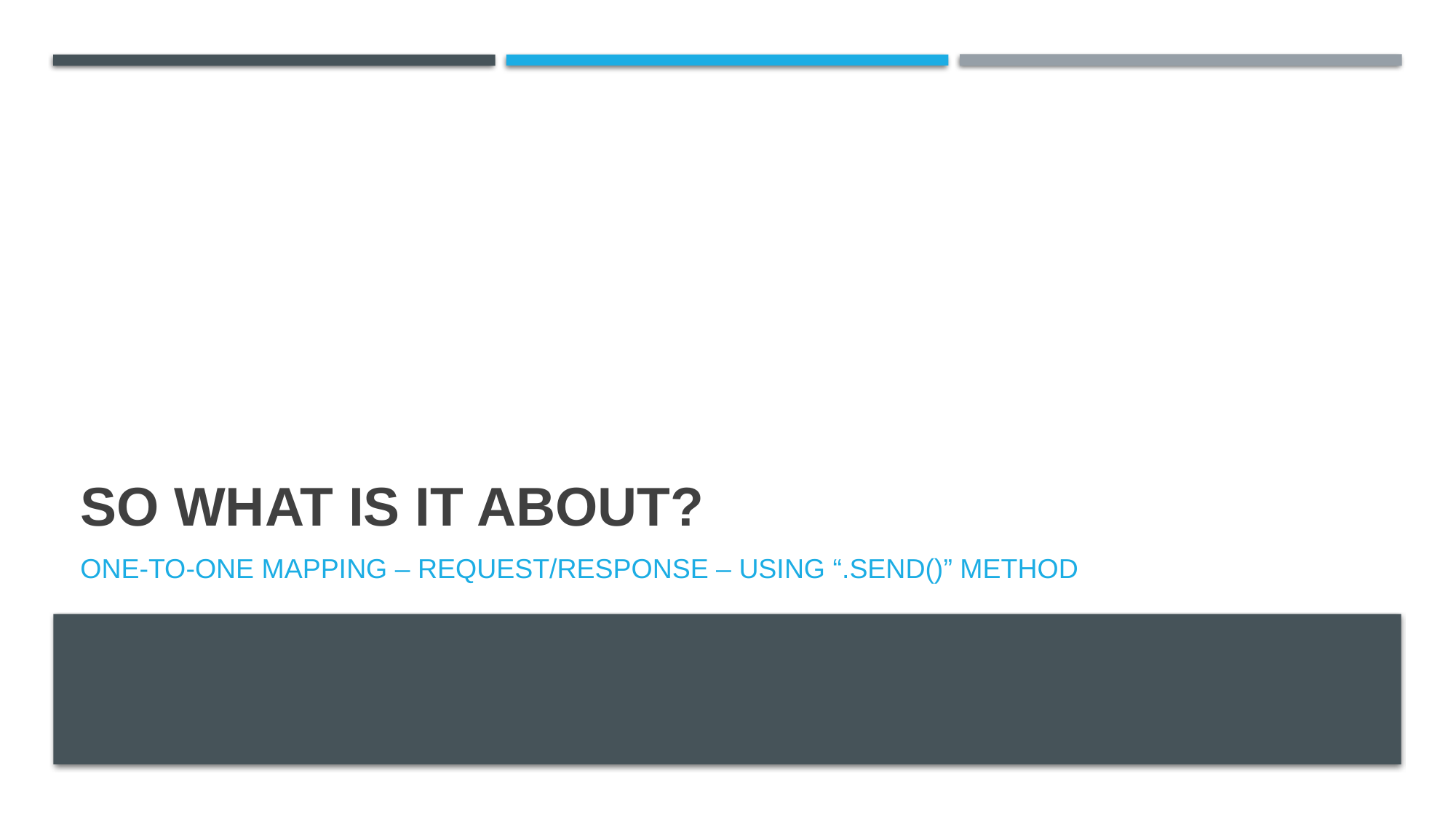

# So what is it about?
One-to-one mapping – Request/response – using “.Send()” method